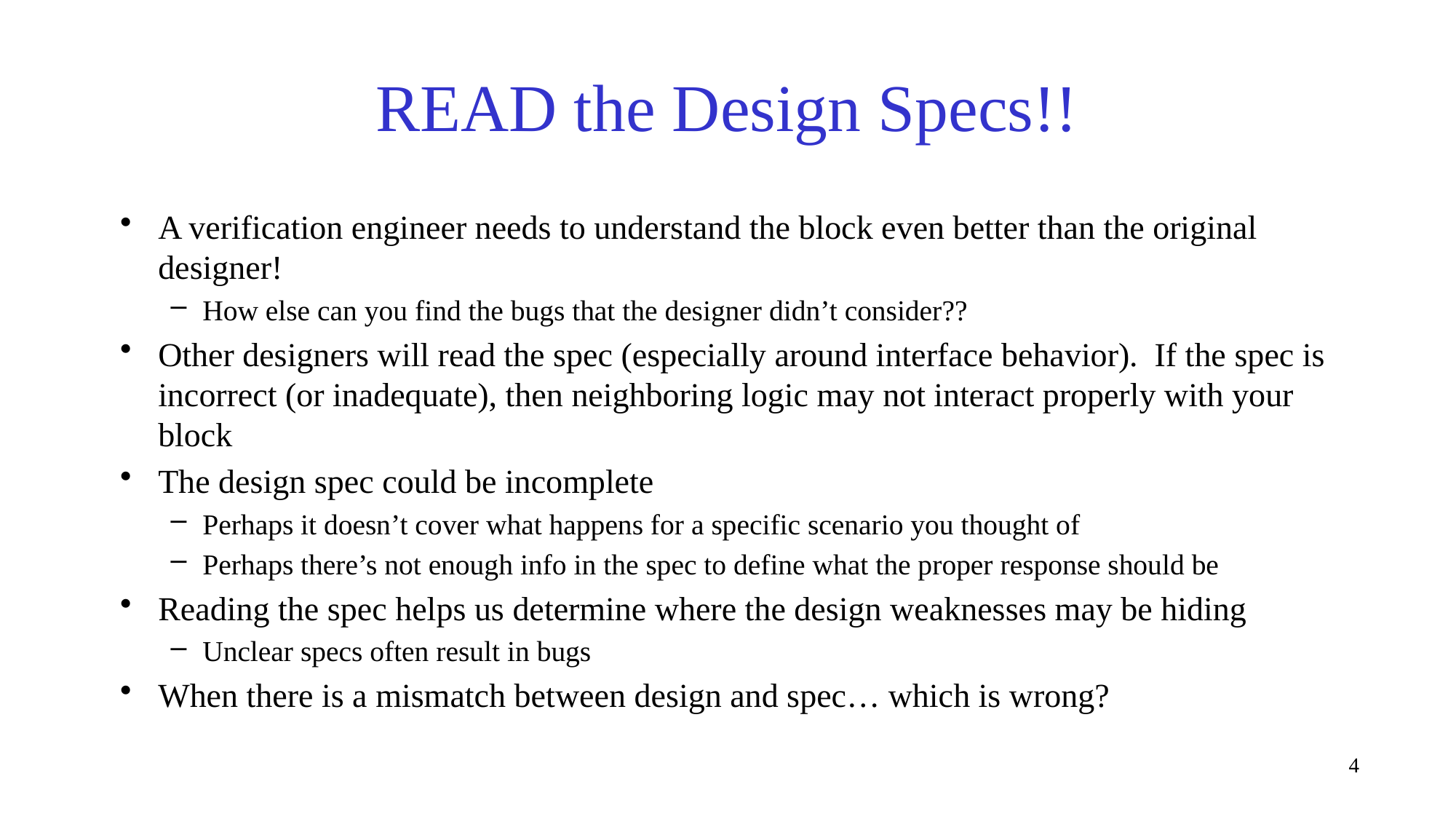

# READ the Design Specs!!
A verification engineer needs to understand the block even better than the original designer!
How else can you find the bugs that the designer didn’t consider??
Other designers will read the spec (especially around interface behavior).  If the spec is incorrect (or inadequate), then neighboring logic may not interact properly with your block
The design spec could be incomplete
Perhaps it doesn’t cover what happens for a specific scenario you thought of
Perhaps there’s not enough info in the spec to define what the proper response should be
Reading the spec helps us determine where the design weaknesses may be hiding
Unclear specs often result in bugs
When there is a mismatch between design and spec… which is wrong?